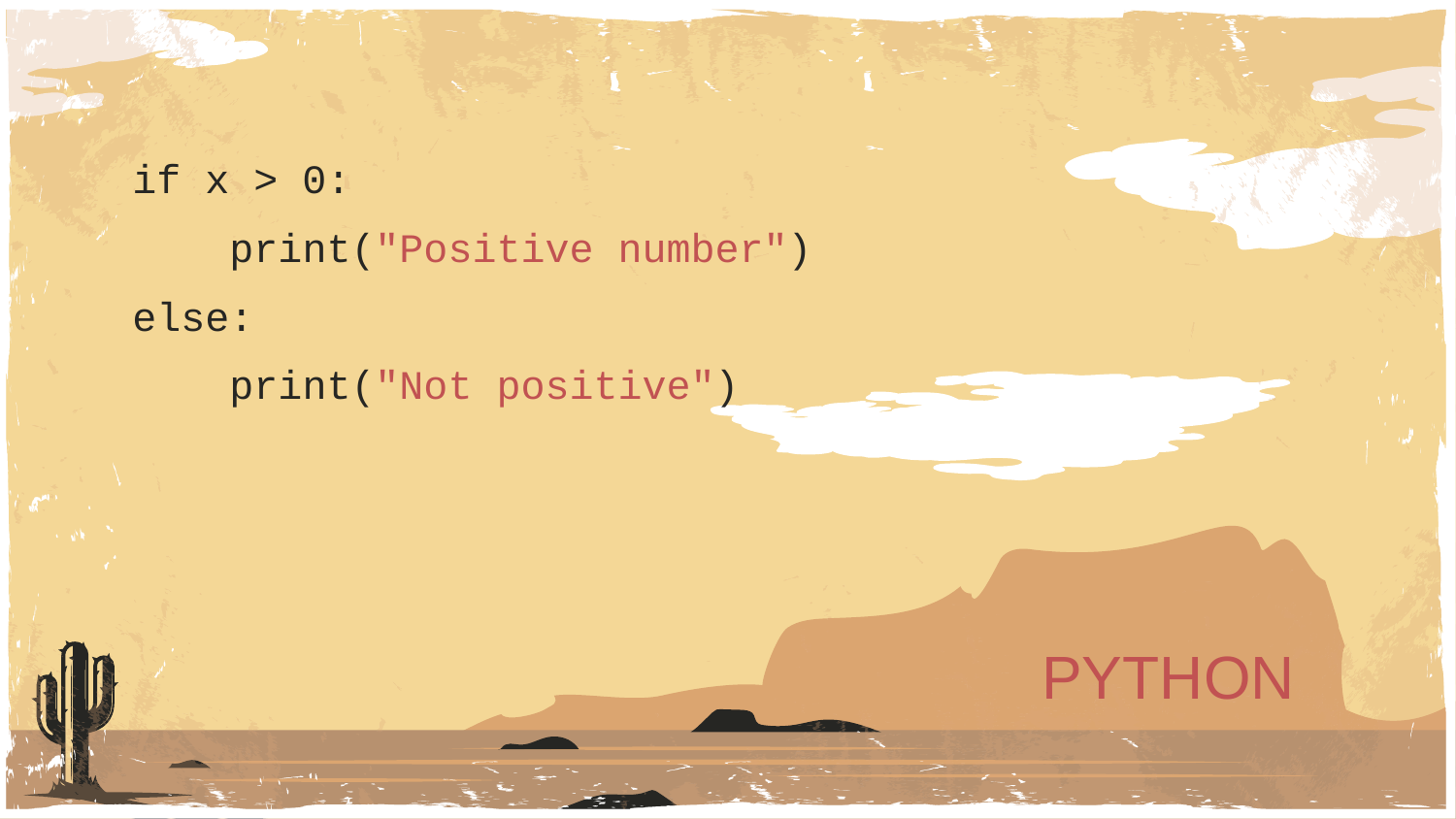

#
if x > 0:
    print("Positive number")
else:
    print("Not positive")

PYTHON